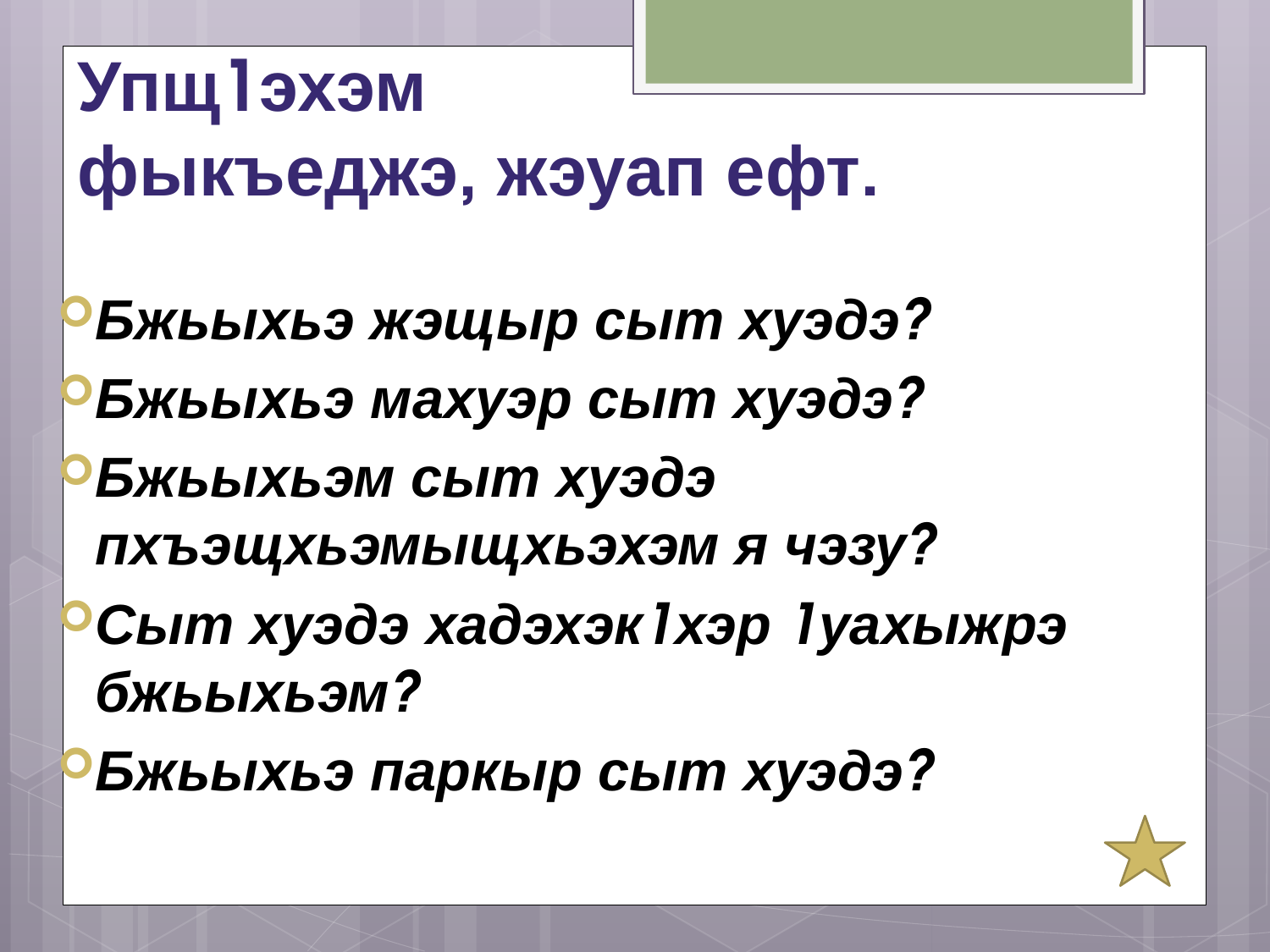

# Упщ1эхэм фыкъеджэ, жэуап ефт.

Бжьыхьэ жэщыр сыт хуэдэ?
Бжьыхьэ махуэр сыт хуэдэ?
Бжьыхьэм сыт хуэдэ пхъэщхьэмыщхьэхэм я чэзу?
Сыт хуэдэ хадэхэк1хэр 1уахыжрэ бжьыхьэм?
Бжьыхьэ паркыр сыт хуэдэ?